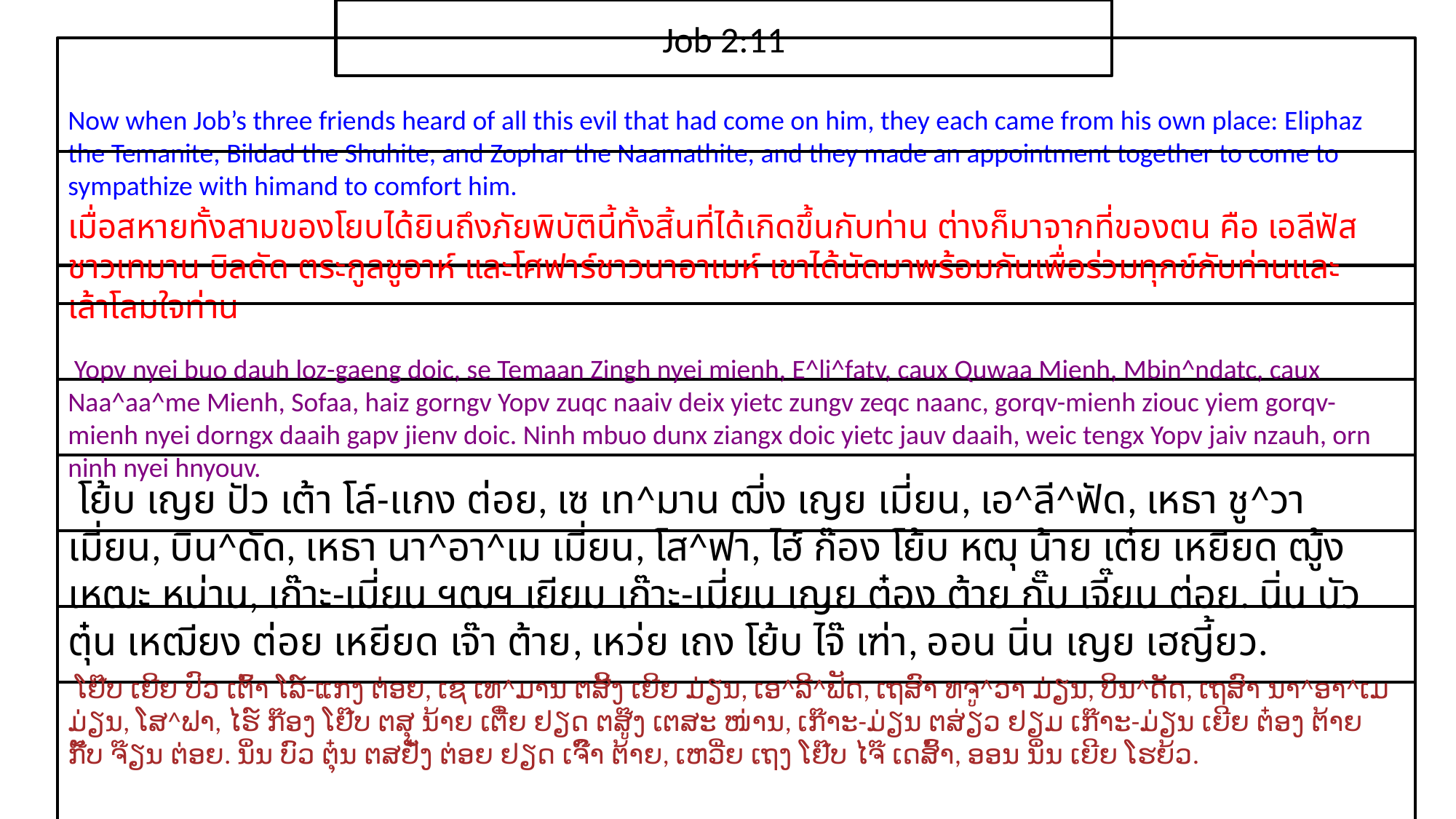

Job 2:11
Now when Job’s three friends heard of all this evil that had come on him, they each came from his own place: Eliphaz the Temanite, Bildad the Shuhite, and Zophar the Naamathite, and they made an appointment together to come to sympathize with himand to comfort him.
เมื่อ​สหาย​ทั้ง​สาม​ของ​โยบ​ได้​ยิน​ถึง​ภัย​พิบัติ​นี้​ทั้งสิ้น​ที่​ได้​เกิด​ขึ้นกับ​ท่าน ต่าง​ก็​มา​จาก​ที่​ของ​ตน คือ เอ​ลี​ฟัส​ชาว​เท​มาน บิล​ดัด ตระกูล​ชู​อาห์ และโศ​ฟาร์​ชาวนา​อา​เมห์ เขา​ได้​นัด​มา​พร้อม​กัน​เพื่อ​ร่วม​ทุกข์​กับ​ท่าน​และ​เล้าโลม​ใจ​ท่าน​
 Yopv nyei buo dauh loz-gaeng doic, se Temaan Zingh nyei mienh, E^li^fatv, caux Quwaa Mienh, Mbin^ndatc, caux Naa^aa^me Mienh, Sofaa, haiz gorngv Yopv zuqc naaiv deix yietc zungv zeqc naanc, gorqv-mienh ziouc yiem gorqv-mienh nyei dorngx daaih gapv jienv doic. Ninh mbuo dunx ziangx doic yietc jauv daaih, weic tengx Yopv jaiv nzauh, orn ninh nyei hnyouv.
 โย้บ เญย ปัว เต้า โล์-แกง ต่อย, เซ เท^มาน ฒี่ง เญย เมี่ยน, เอ^ลี^ฟัด, เหธา ชู^วา เมี่ยน, บิน^ดัด, เหธา นา^อา^เม เมี่ยน, โส^ฟา, ไฮ์ ก๊อง โย้บ หฒุ น้าย เต๋ย เหยียด ฒู้ง เหฒะ หน่าน, เก๊าะ-เมี่ยน ฯฒฯ เยียม เก๊าะ-เมี่ยน เญย ต๋อง ต้าย กั๊บ เจี๊ยน ต่อย. นิ่น บัว ตุ๋น เหฒียง ต่อย เหยียด เจ๊า ต้าย, เหว่ย เถง โย้บ ไจ๊ เฑ่า, ออน นิ่น เญย เฮญี้ยว.
 ໂຢ໊ບ ເຍີຍ ປົວ ເຕົ້າ ໂລ໌-ແກງ ຕ່ອຍ, ເຊ ເທ^ມານ ຕສີ້ງ ເຍີຍ ມ່ຽນ, ເອ^ລີ^ຟັດ, ເຖສົາ ທຈູ^ວາ ມ່ຽນ, ບິນ^ດັດ, ເຖສົາ ນາ^ອາ^ເມ ມ່ຽນ, ໂສ^ຟາ, ໄຮ໌ ກ໊ອງ ໂຢ໊ບ ຕສຸ ນ້າຍ ເຕີ໋ຍ ຢຽດ ຕສູ໊ງ ເຕສະ ໜ່ານ, ເກ໊າະ-ມ່ຽນ ຕສ່ຽວ ຢຽມ ເກ໊າະ-ມ່ຽນ ເຍີຍ ຕ໋ອງ ຕ້າຍ ກັ໊ບ ຈ໊ຽນ ຕ່ອຍ. ນິ່ນ ບົວ ຕຸ໋ນ ຕສຢັ໋ງ ຕ່ອຍ ຢຽດ ເຈົ໊າ ຕ້າຍ, ເຫວີ່ຍ ເຖງ ໂຢ໊ບ ໄຈ໊ ເດສົ້າ, ອອນ ນິ່ນ ເຍີຍ ໂຮຍ້ວ.